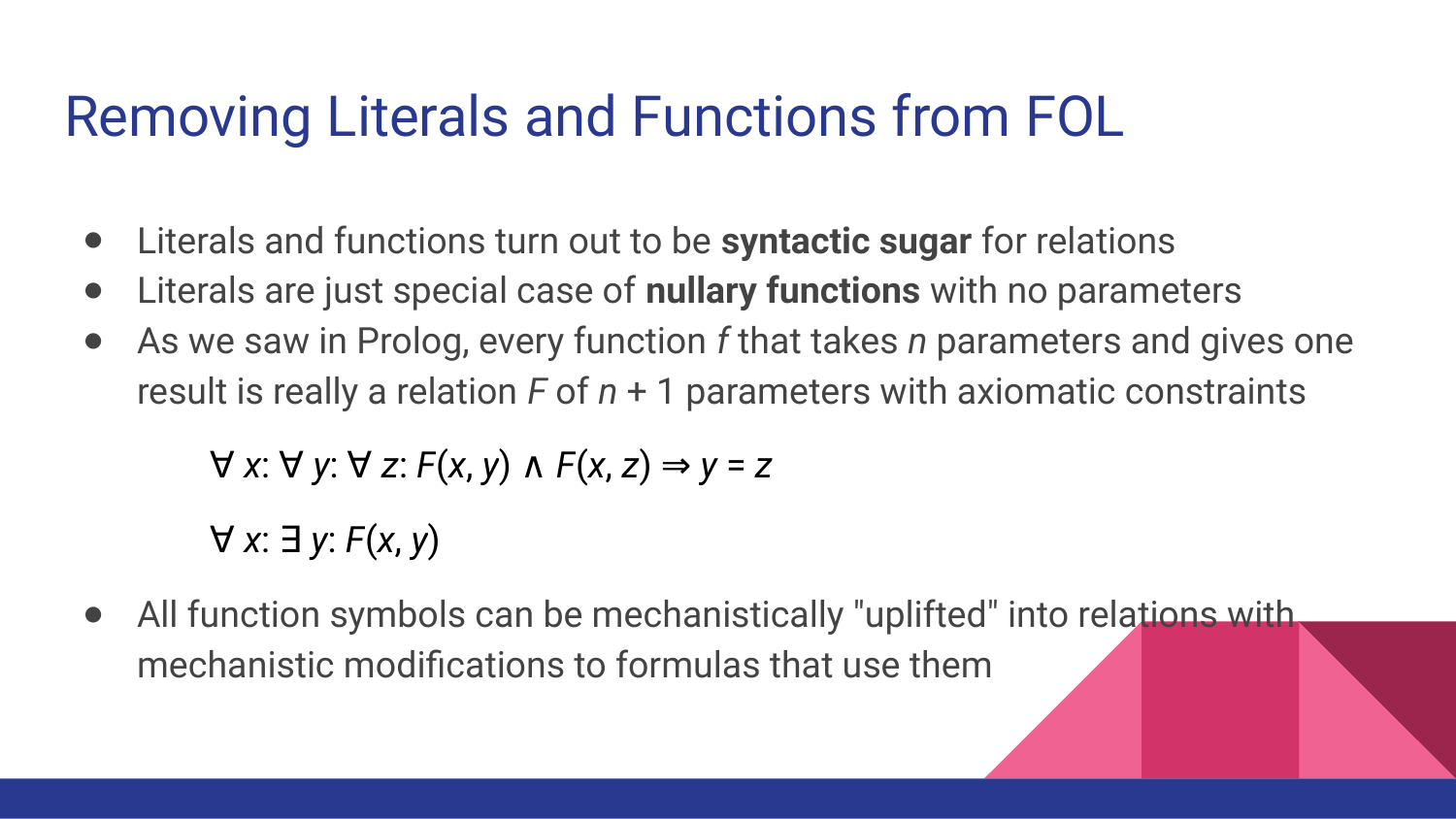

# Removing Literals and Functions from FOL
Literals and functions turn out to be syntactic sugar for relations
Literals are just special case of nullary functions with no parameters
As we saw in Prolog, every function f that takes n parameters and gives one result is really a relation F of n + 1 parameters with axiomatic constraints
∀ x: ∀ y: ∀ z: F(x, y) ∧ F(x, z) ⇒ y = z
∀ x: ∃ y: F(x, y)
All function symbols can be mechanistically "uplifted" into relations with mechanistic modifications to formulas that use them